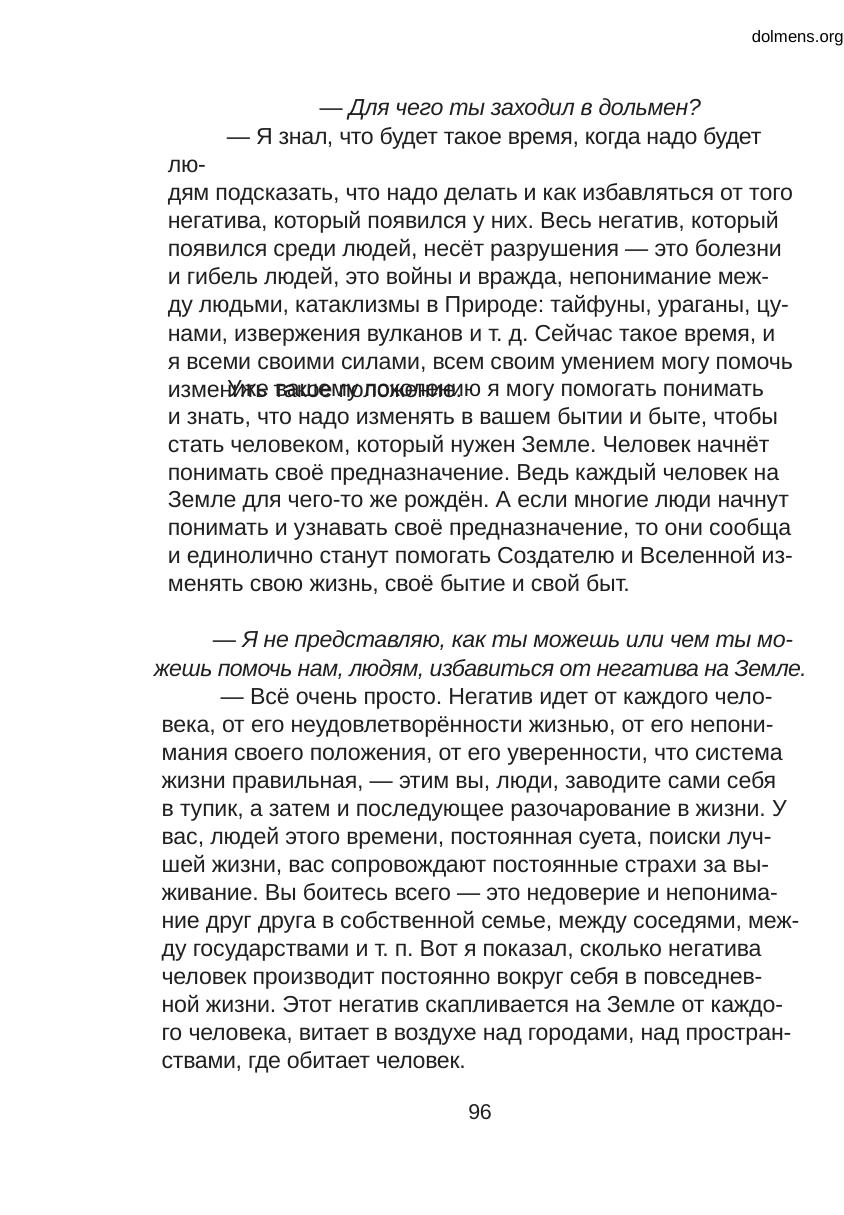

dolmens.org

— Для чего ты заходил в дольмен?

— Я знал, что будет такое время, когда надо будет лю-
дям подсказать, что надо делать и как избавляться от того
негатива, который появился у них. Весь негатив, который
появился среди людей, несёт разрушения — это болезни
и гибель людей, это войны и вражда, непонимание меж-
ду людьми, катаклизмы в Природе: тайфуны, ураганы, цу-
нами, извержения вулканов и т. д. Сейчас такое время, и
я всеми своими силами, всем своим умением могу помочь
изменить такое положение.

Уже вашему поколению я могу помогать понимать
и знать, что надо изменять в вашем бытии и быте, чтобы
стать человеком, который нужен Земле. Человек начнёт
понимать своё предназначение. Ведь каждый человек на
Земле для чего-то же рождён. А если многие люди начнут
понимать и узнавать своё предназначение, то они сообща
и единолично станут помогать Создателю и Вселенной из-
менять свою жизнь, своё бытие и свой быт.

— Я не представляю, как ты можешь или чем ты мо-
жешь помочь нам, людям, избавиться от негатива на Земле.

— Всё очень просто. Негатив идет от каждого чело-
века, от его неудовлетворённости жизнью, от его непони-
мания своего положения, от его уверенности, что система
жизни правильная, — этим вы, люди, заводите сами себя
в тупик, а затем и последующее разочарование в жизни. У
вас, людей этого времени, постоянная суета, поиски луч-
шей жизни, вас сопровождают постоянные страхи за вы-
живание. Вы боитесь всего — это недоверие и непонима-
ние друг друга в собственной семье, между соседями, меж-
ду государствами и т. п. Вот я показал, сколько негатива
человек производит постоянно вокруг себя в повседнев-
ной жизни. Этот негатив скапливается на Земле от каждо-
го человека, витает в воздухе над городами, над простран-
ствами, где обитает человек.

96